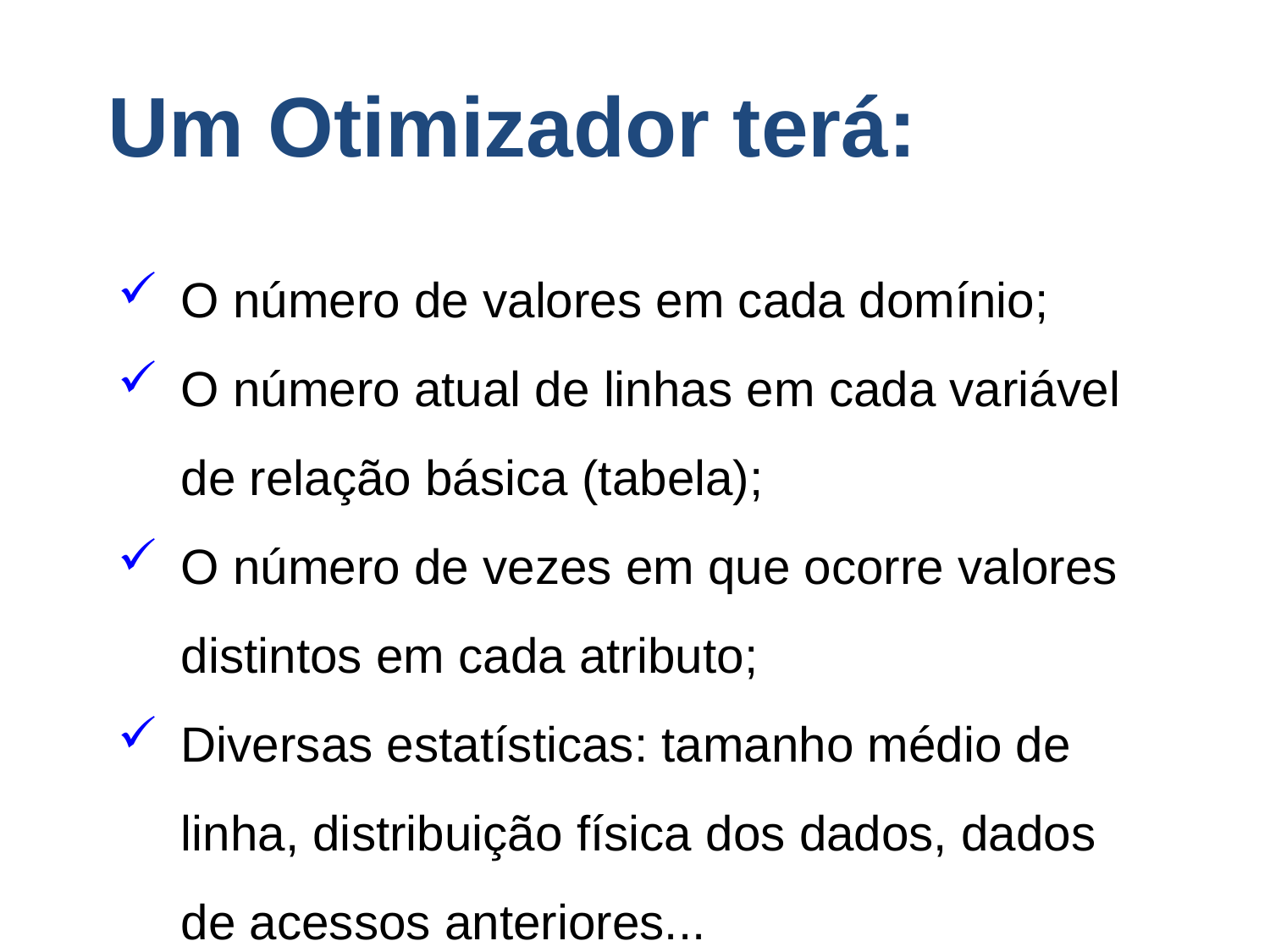

Um Otimizador terá:
O número de valores em cada domínio;
O número atual de linhas em cada variável de relação básica (tabela);
O número de vezes em que ocorre valores distintos em cada atributo;
Diversas estatísticas: tamanho médio de linha, distribuição física dos dados, dados de acessos anteriores...